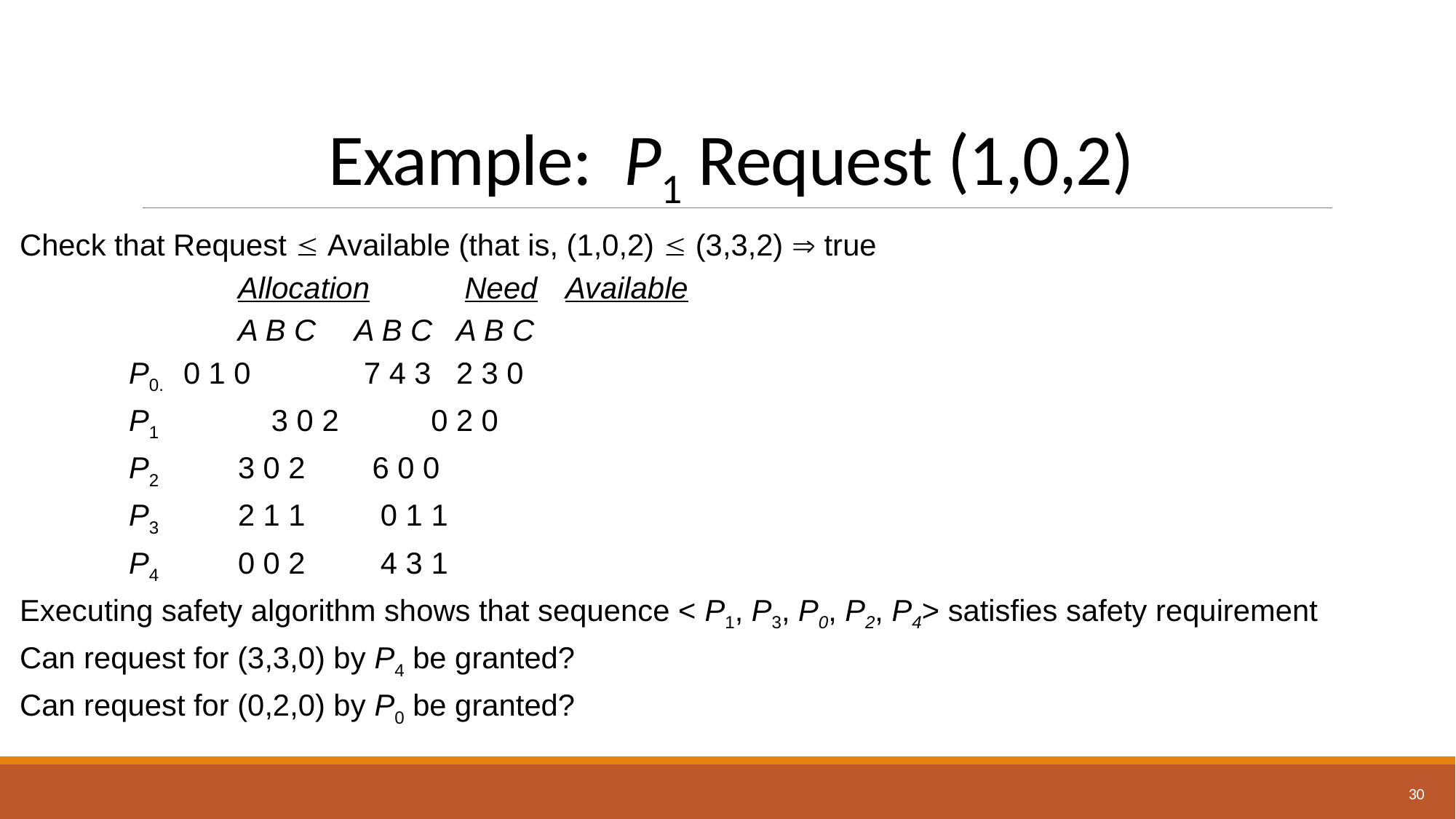

# Example:  P1 Request (1,0,2)
Check that Request ≤ Available (that is, (1,0,2) ≤ (3,3,2) ⇒ true
			Allocation	 Need	Available
			A B C	 A B C	A B C
		P0.    0 1 0 	  7 4 3 	2 3 0
		P1	    3 0 2           0 2 0
		P2	3 0 2 	   6 0 0
		P3	2 1 1 	    0 1 1
		P4	0 0 2 	    4 3 1
Executing safety algorithm shows that sequence < P1, P3, P0, P2, P4> satisfies safety requirement
Can request for (3,3,0) by P4 be granted?
Can request for (0,2,0) by P0 be granted?
30